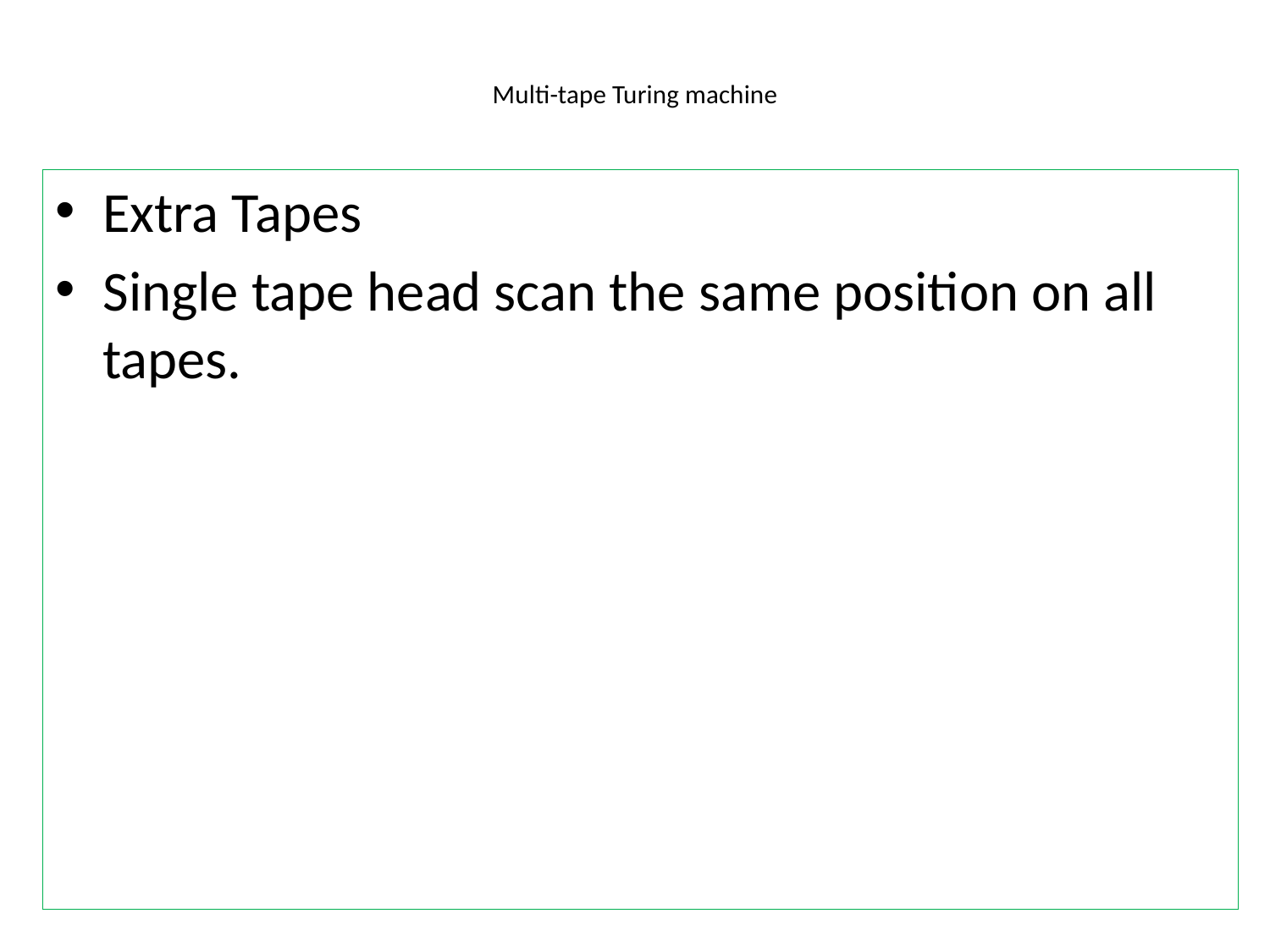

# Multi-tape Turing machine
Extra Tapes
Single tape head scan the same position on all tapes.